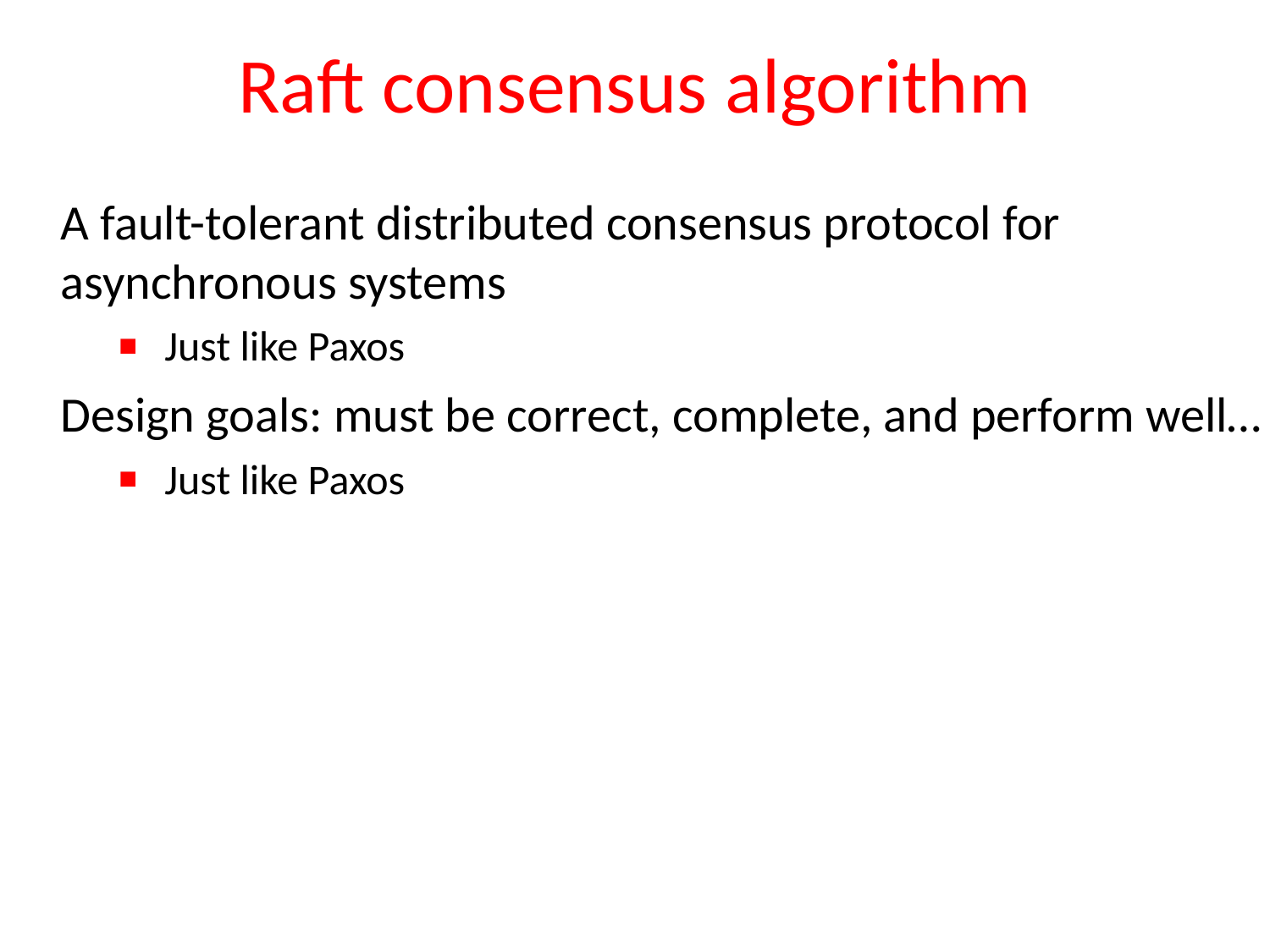

# Raft consensus algorithm
A fault-tolerant distributed consensus protocol for asynchronous systems
Just like Paxos
Design goals: must be correct, complete, and perform well…
Just like Paxos